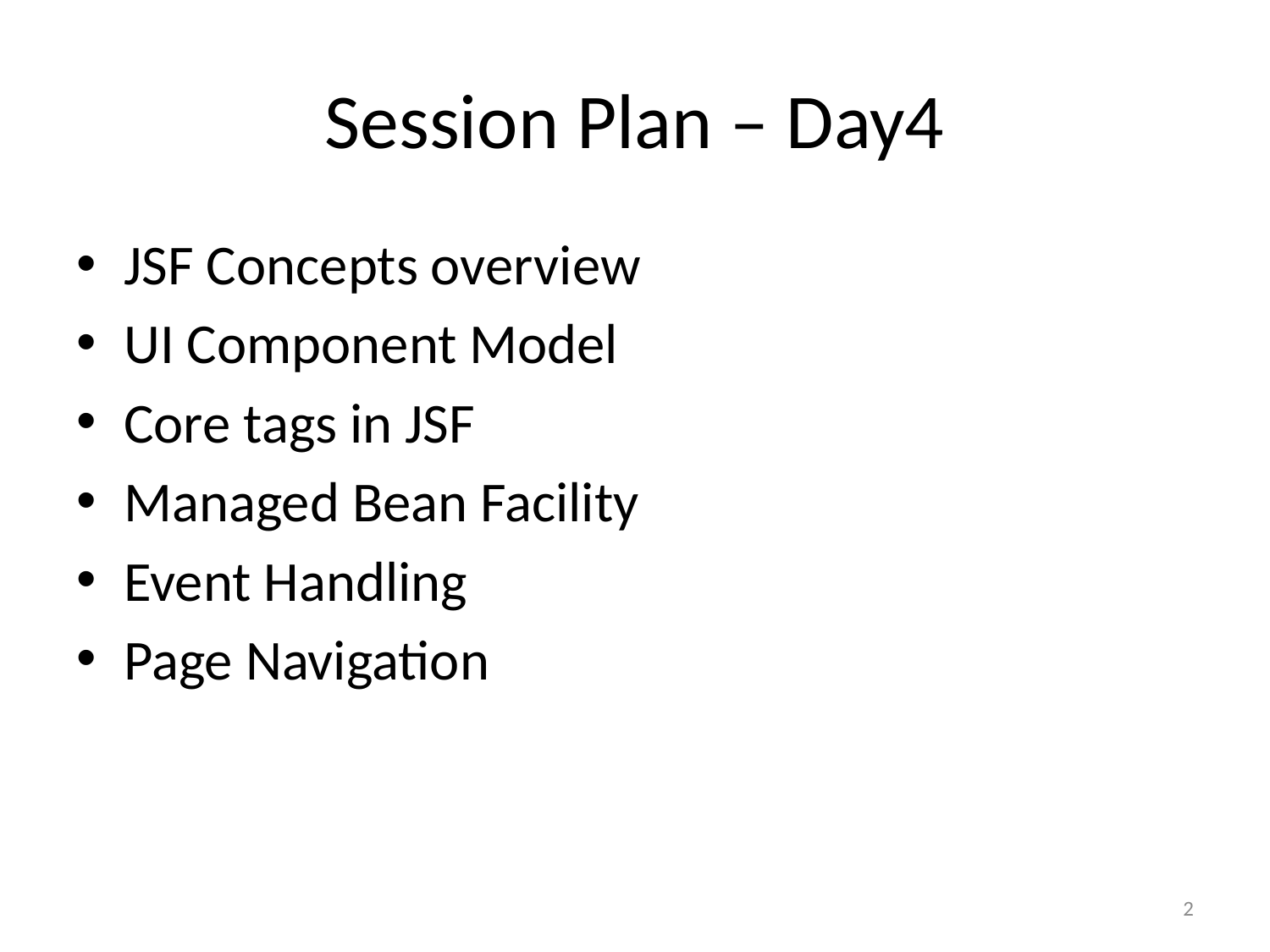

# Session Plan – Day4
JSF Concepts overview
UI Component Model
Core tags in JSF
Managed Bean Facility
Event Handling
Page Navigation
2